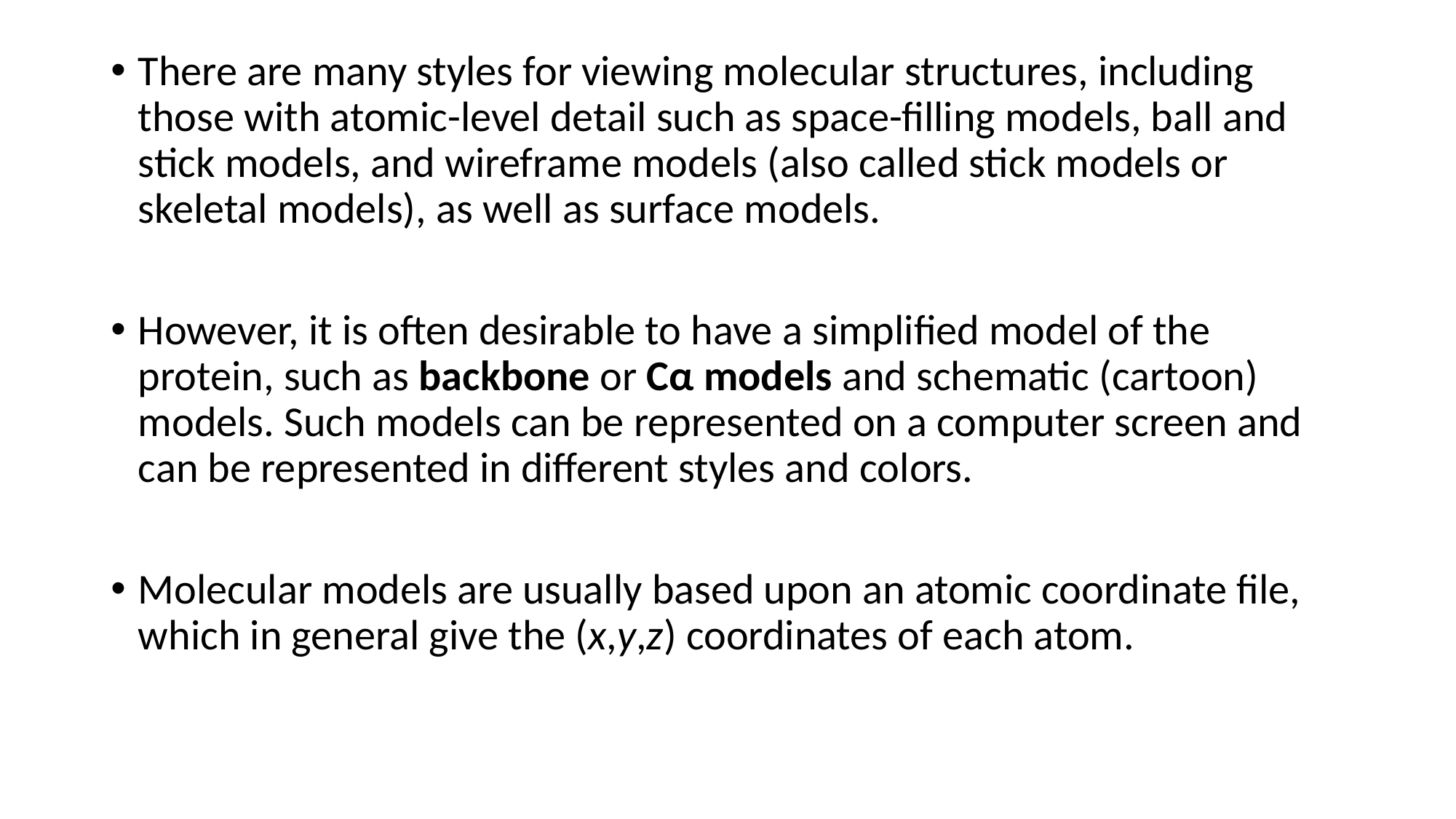

There are many styles for viewing molecular structures, including those with atomic-level detail such as space-filling models, ball and stick models, and wireframe models (also called stick models or skeletal models), as well as surface models.

However, it is often desirable to have a simplified model of the protein, such as backbone or Cα models and schematic (cartoon) models. Such models can be represented on a computer screen and can be represented in different styles and colors.

Molecular models are usually based upon an atomic coordinate file, which in general give the (x,y,z) coordinates of each atom.